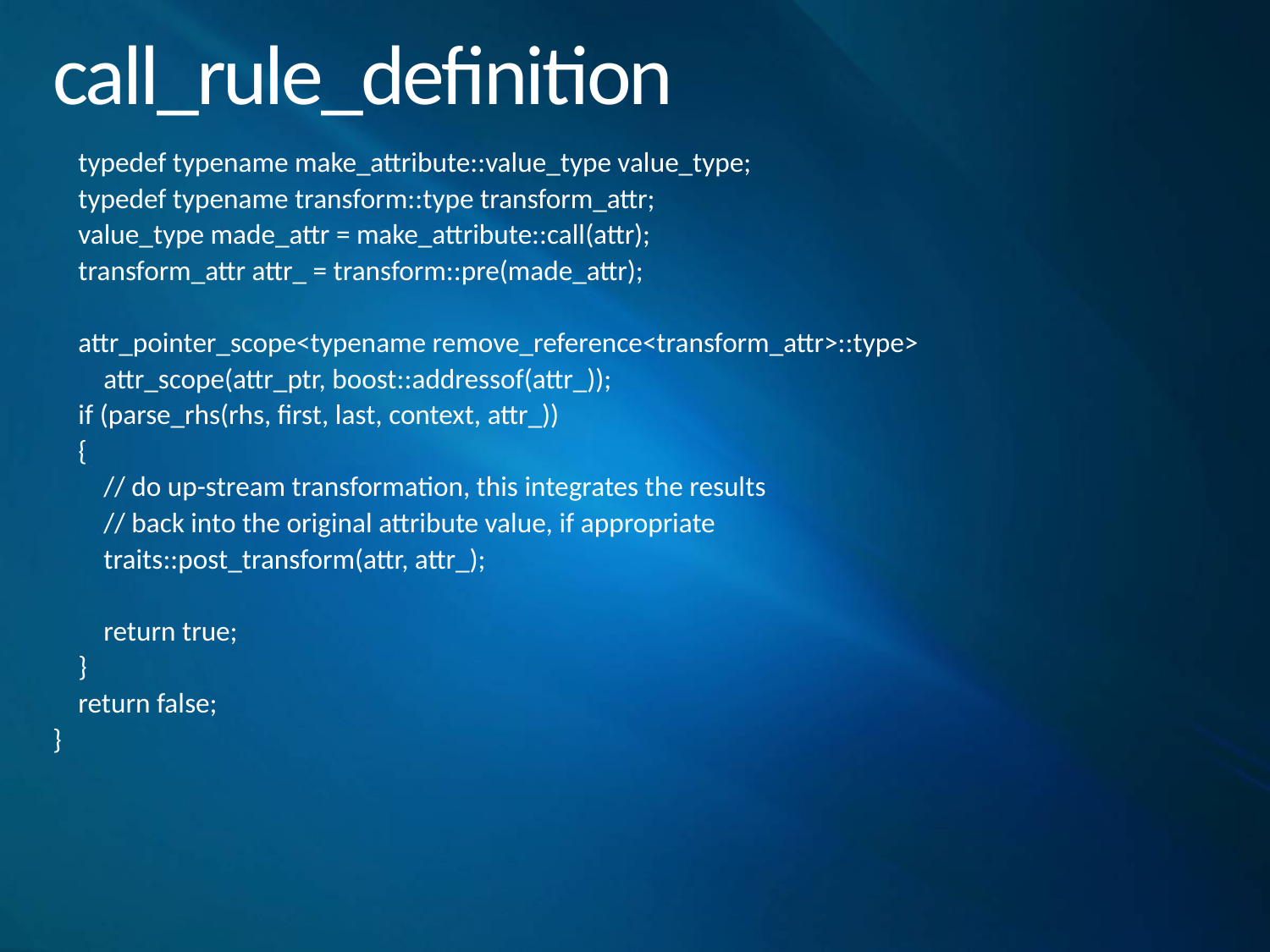

# call_rule_definition
    typedef typename make_attribute::value_type value_type;
    typedef typename transform::type transform_attr;
    value_type made_attr = make_attribute::call(attr);
    transform_attr attr_ = transform::pre(made_attr);

    attr_pointer_scope<typename remove_reference<transform_attr>::type>
        attr_scope(attr_ptr, boost::addressof(attr_));
    if (parse_rhs(rhs, first, last, context, attr_))
    {
        // do up-stream transformation, this integrates the results
        // back into the original attribute value, if appropriate
        traits::post_transform(attr, attr_);

        return true;
    }
    return false;
}